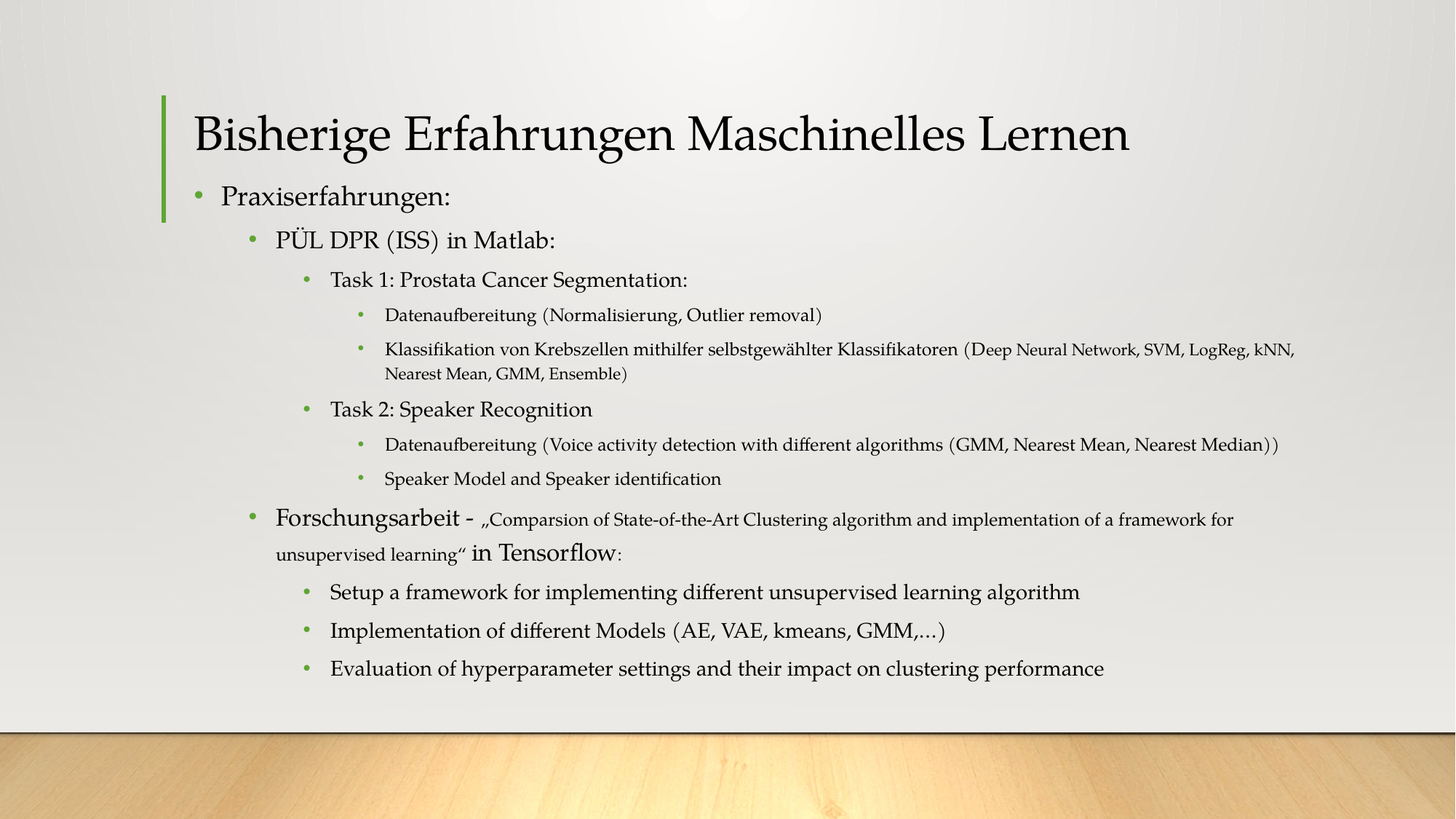

# Bisherige Erfahrungen Maschinelles Lernen
Praxiserfahrungen:
PÜL DPR (ISS) in Matlab:
Task 1: Prostata Cancer Segmentation:
Datenaufbereitung (Normalisierung, Outlier removal)
Klassifikation von Krebszellen mithilfer selbstgewählter Klassifikatoren (Deep Neural Network, SVM, LogReg, kNN, Nearest Mean, GMM, Ensemble)
Task 2: Speaker Recognition
Datenaufbereitung (Voice activity detection with different algorithms (GMM, Nearest Mean, Nearest Median))
Speaker Model and Speaker identification
Forschungsarbeit - „Comparsion of State-of-the-Art Clustering algorithm and implementation of a framework for unsupervised learning“ in Tensorflow:
Setup a framework for implementing different unsupervised learning algorithm
Implementation of different Models (AE, VAE, kmeans, GMM,…)
Evaluation of hyperparameter settings and their impact on clustering performance